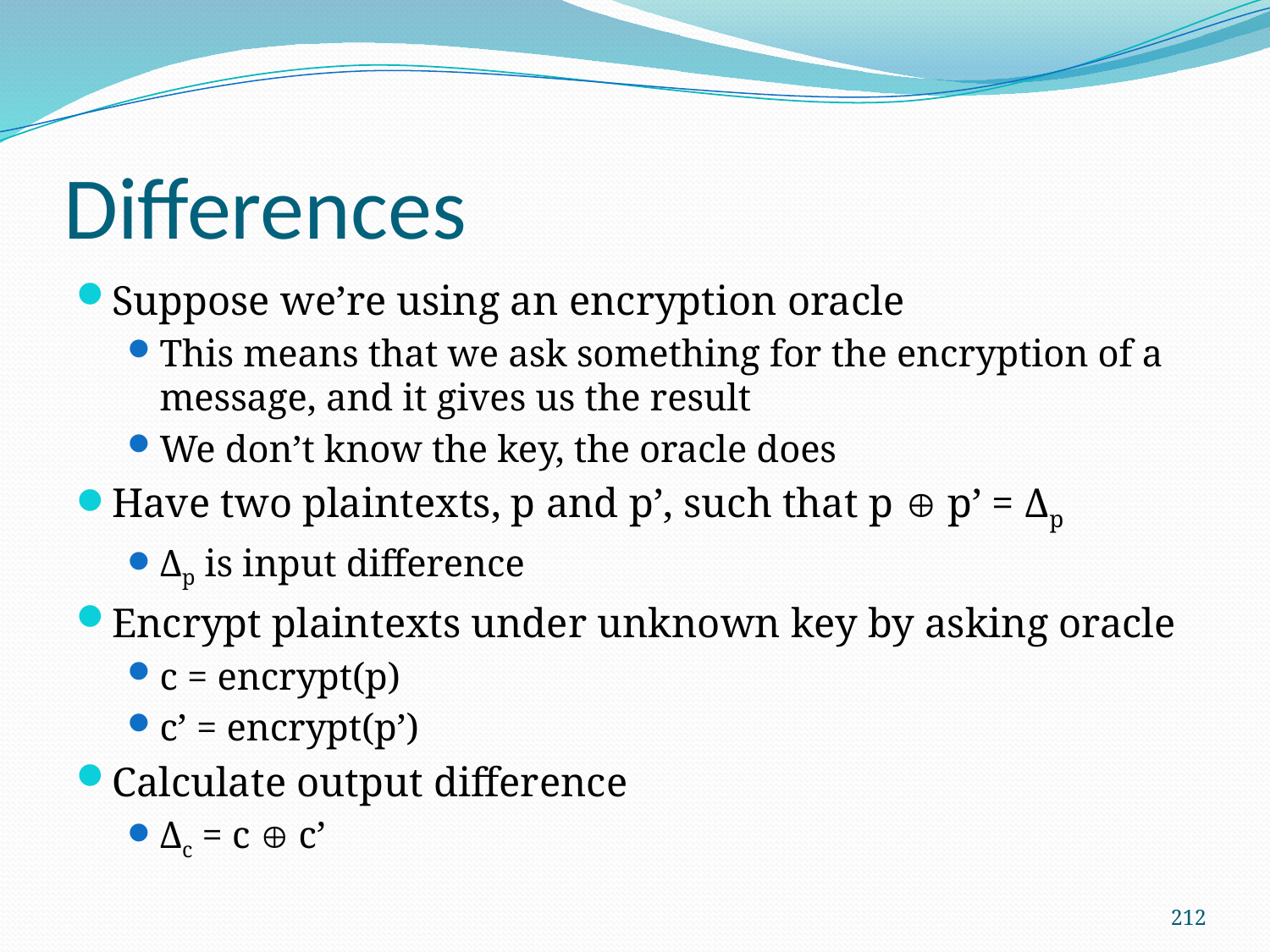

# Differences
Suppose we’re using an encryption oracle
This means that we ask something for the encryption of a message, and it gives us the result
We don’t know the key, the oracle does
Have two plaintexts, p and p’, such that p ⊕ p’ = Δp
Δp is input difference
Encrypt plaintexts under unknown key by asking oracle
c = encrypt(p)
c’ = encrypt(p’)
Calculate output difference
Δc = c ⊕ c’

212